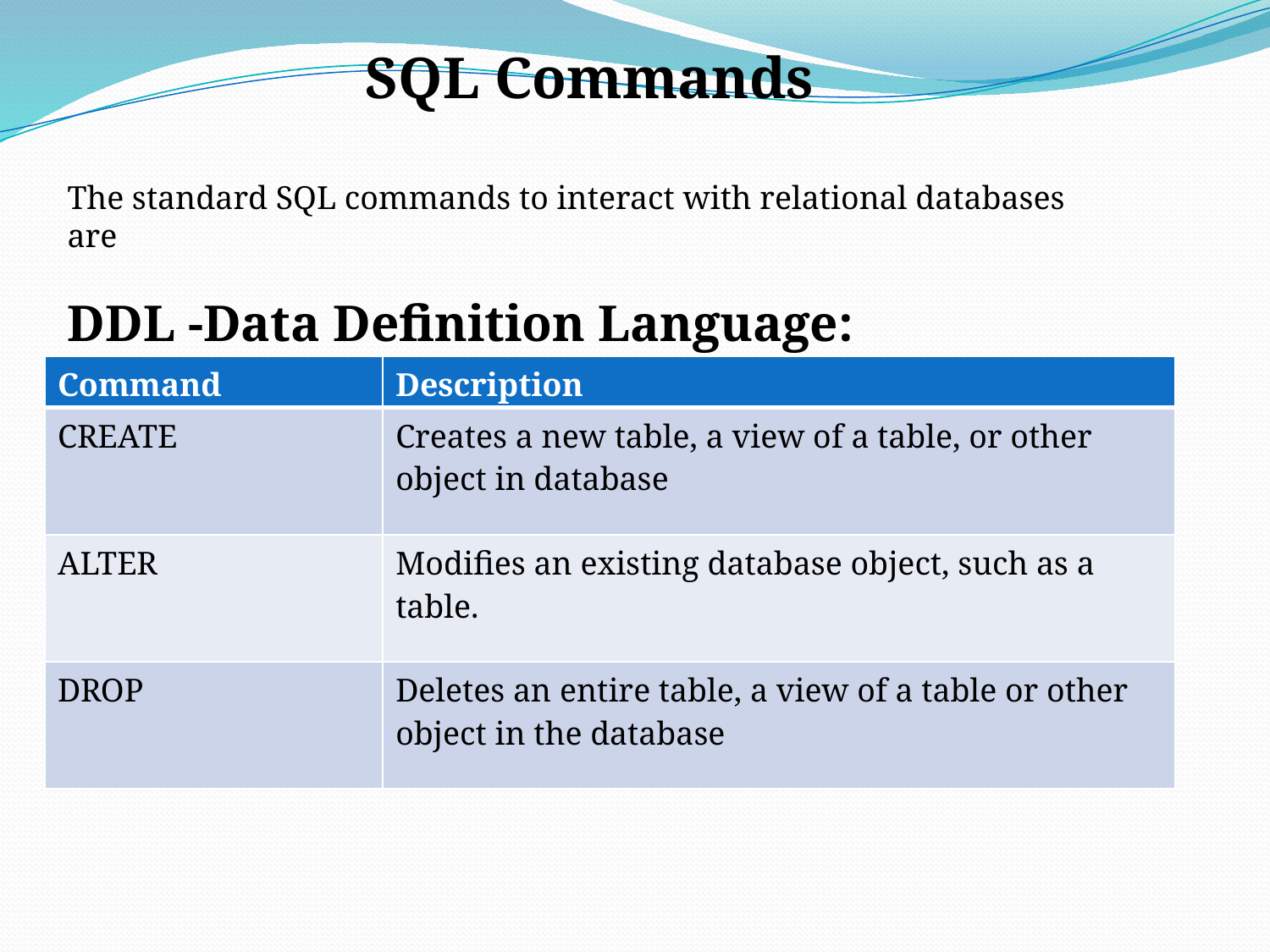

SQL Commands

The standard SQL commands to interact with relational databases are

DDL -Data Definition Language:

| Command | Description |
| --- | --- |
| CREATE | Creates a new table, a view of a table, or other object in database |
| ALTER | Modifies an existing database object, such as a table. |
| DROP | Deletes an entire table, a view of a table or other object in the database |